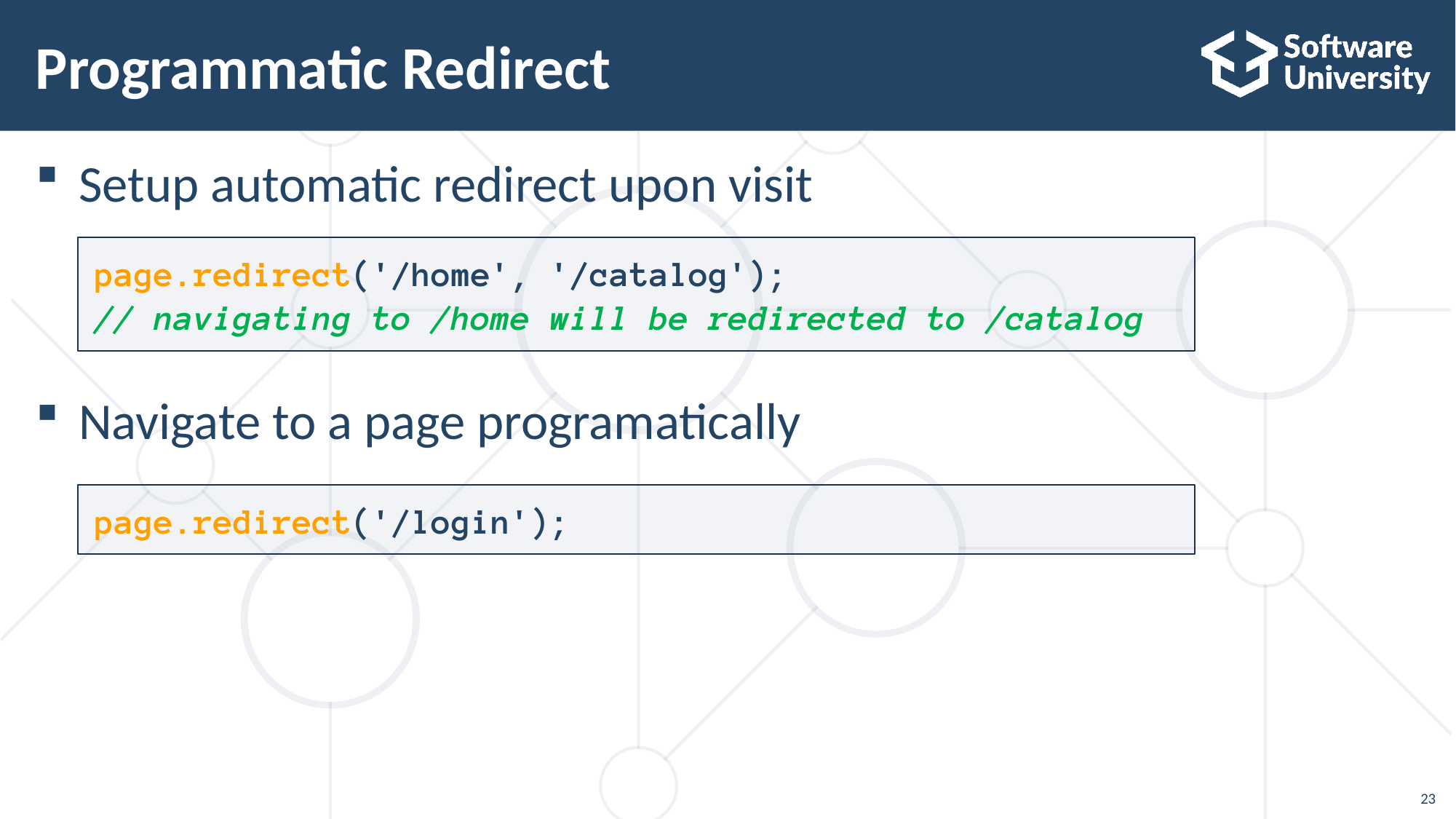

# Programmatic Redirect
Setup automatic redirect upon visit
Navigate to a page programatically
page.redirect('/home', '/catalog');
// navigating to /home will be redirected to /catalog
page.redirect('/login');
23